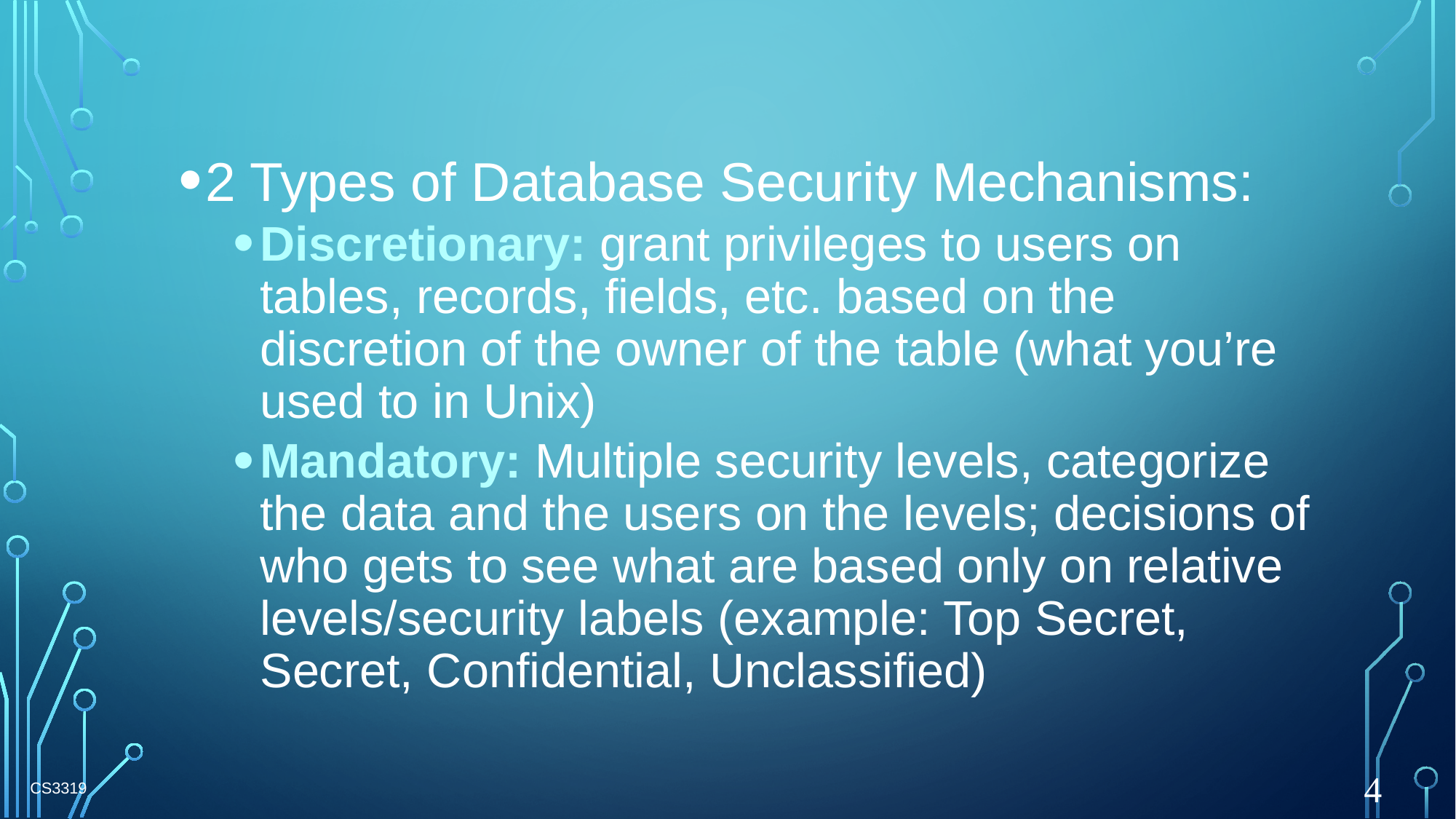

2 Types of Database Security Mechanisms:
Discretionary: grant privileges to users on tables, records, fields, etc. based on the discretion of the owner of the table (what you’re used to in Unix)
Mandatory: Multiple security levels, categorize the data and the users on the levels; decisions of who gets to see what are based only on relative levels/security labels (example: Top Secret, Secret, Confidential, Unclassified)
4
CS3319